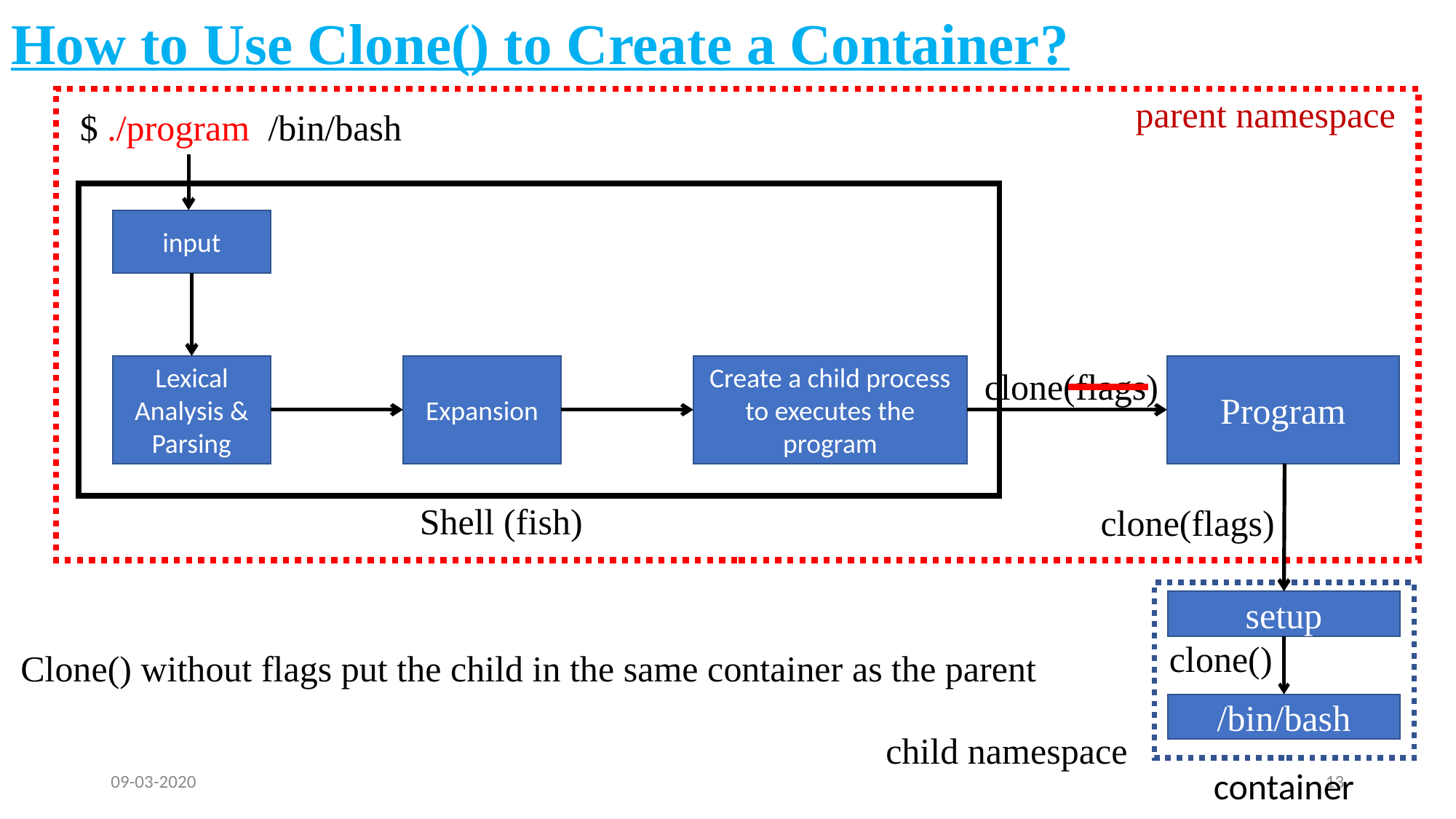

How to Use Clone() to Create a Container?
parent namespace

$ ./program  /bin/bash

input
Create a child process to executes the program
Program
Lexical Analysis & Parsing
Expansion
clone(flags)
Shell (fish)
clone(flags)

setup
clone()
Clone() without flags put the child in the same container as the parent
/bin/bash
child namespace
container
09-03-2020
13